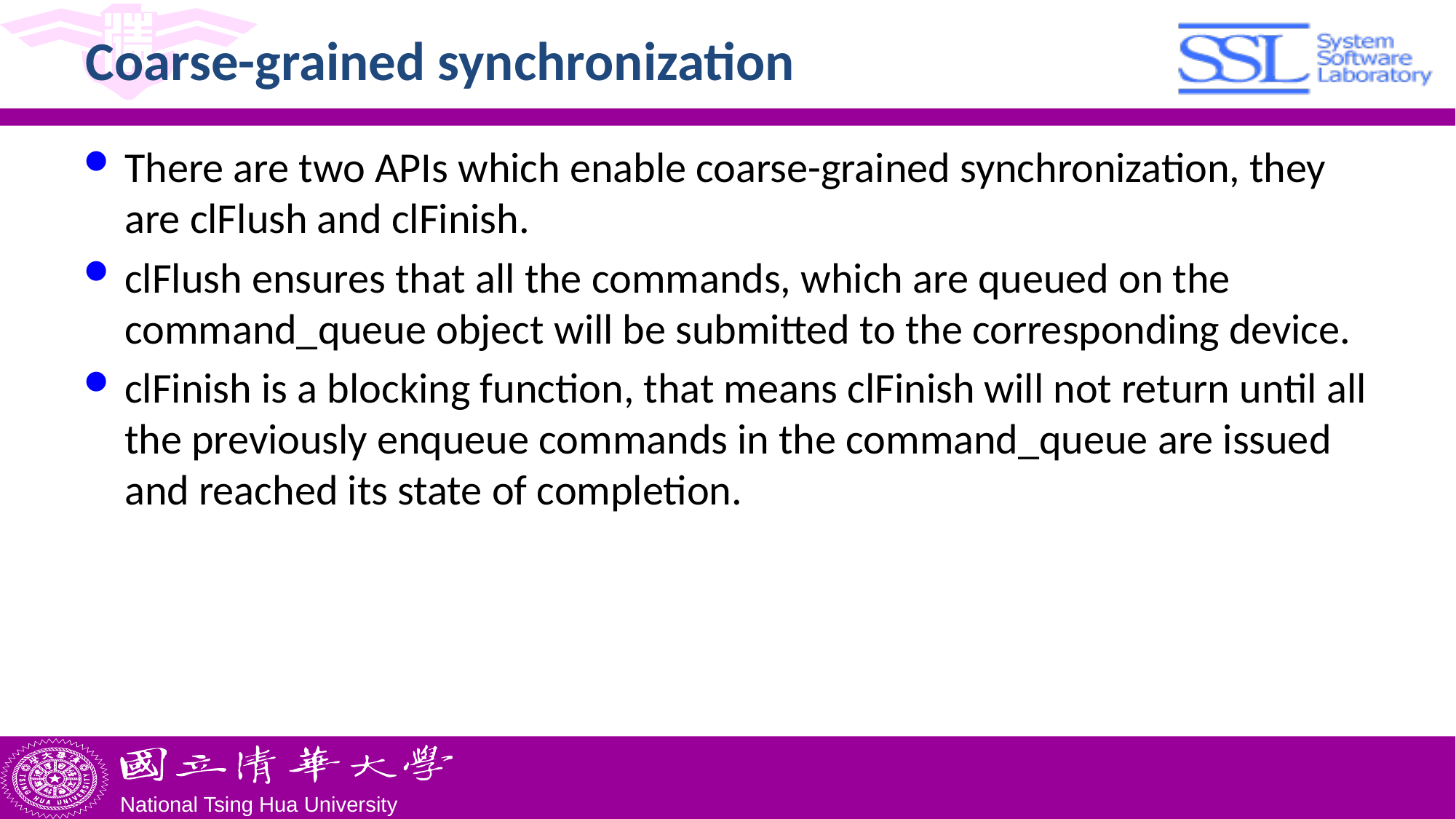

# Coarse-grained synchronization
There are two APIs which enable coarse-grained synchronization, they are clFlush and clFinish.
clFlush ensures that all the commands, which are queued on the command_queue object will be submitted to the corresponding device.
clFinish is a blocking function, that means clFinish will not return until all the previously enqueue commands in the command_queue are issued and reached its state of completion.